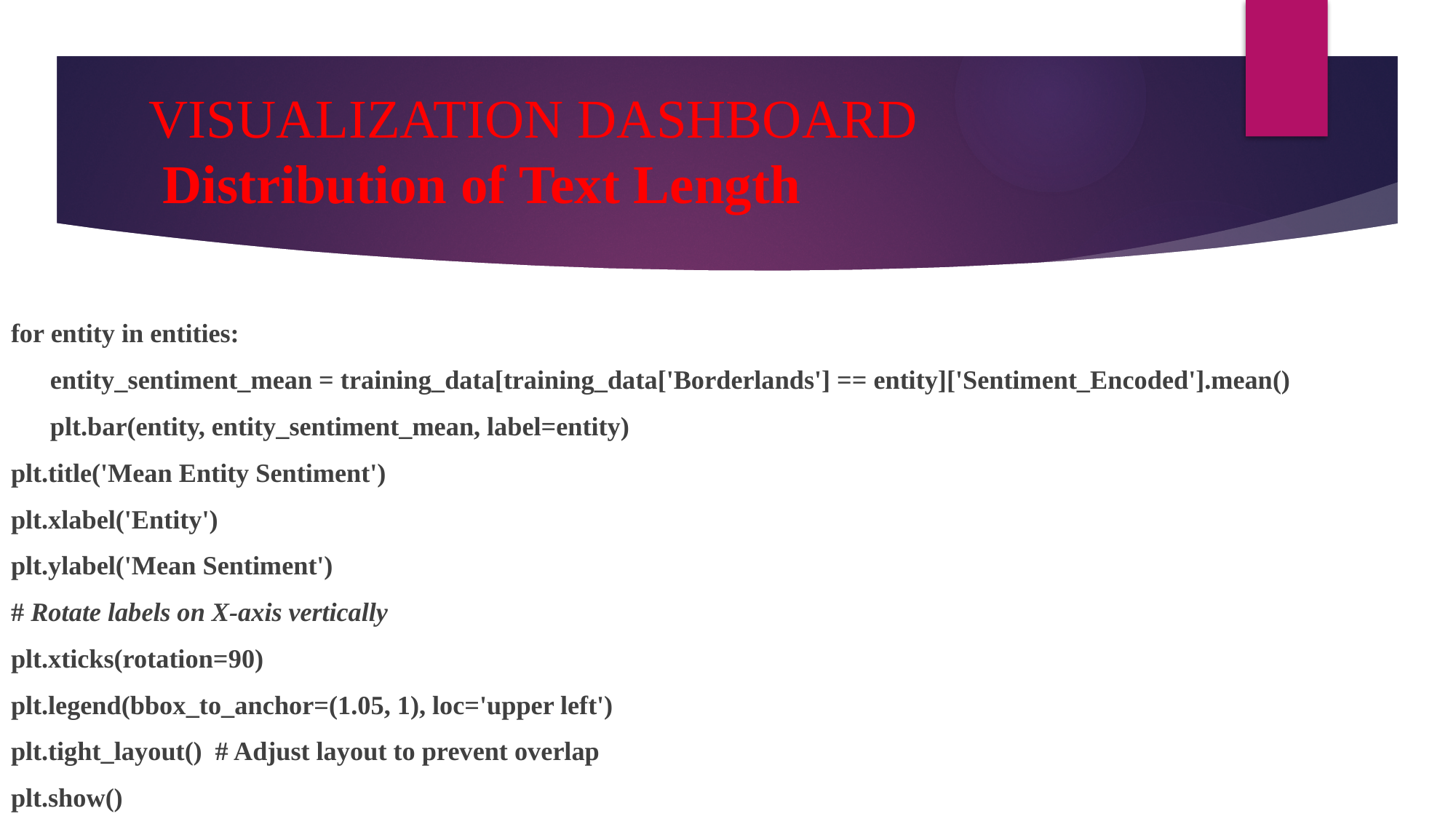

# VISUALIZATION DASHBOARD Distribution of Text Length
for entity in entities:
      entity_sentiment_mean = training_data[training_data['Borderlands'] == entity]['Sentiment_Encoded'].mean()
      plt.bar(entity, entity_sentiment_mean, label=entity)
plt.title('Mean Entity Sentiment')
plt.xlabel('Entity')
plt.ylabel('Mean Sentiment')
# Rotate labels on X-axis vertically
plt.xticks(rotation=90)
plt.legend(bbox_to_anchor=(1.05, 1), loc='upper left')
plt.tight_layout()  # Adjust layout to prevent overlap
plt.show()